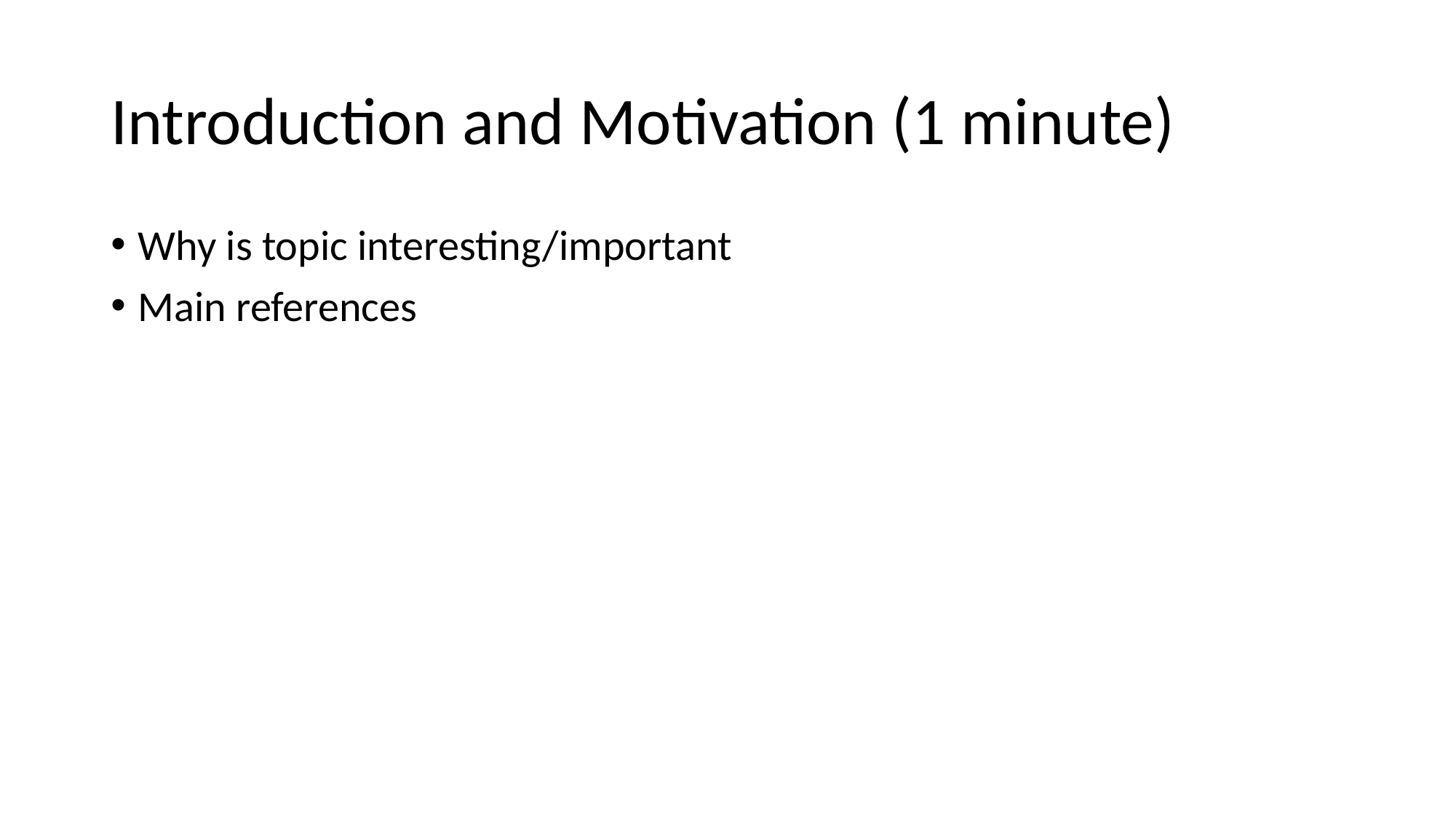

# Introduction and Motivation (1 minute)
Why is topic interesting/important
Main references